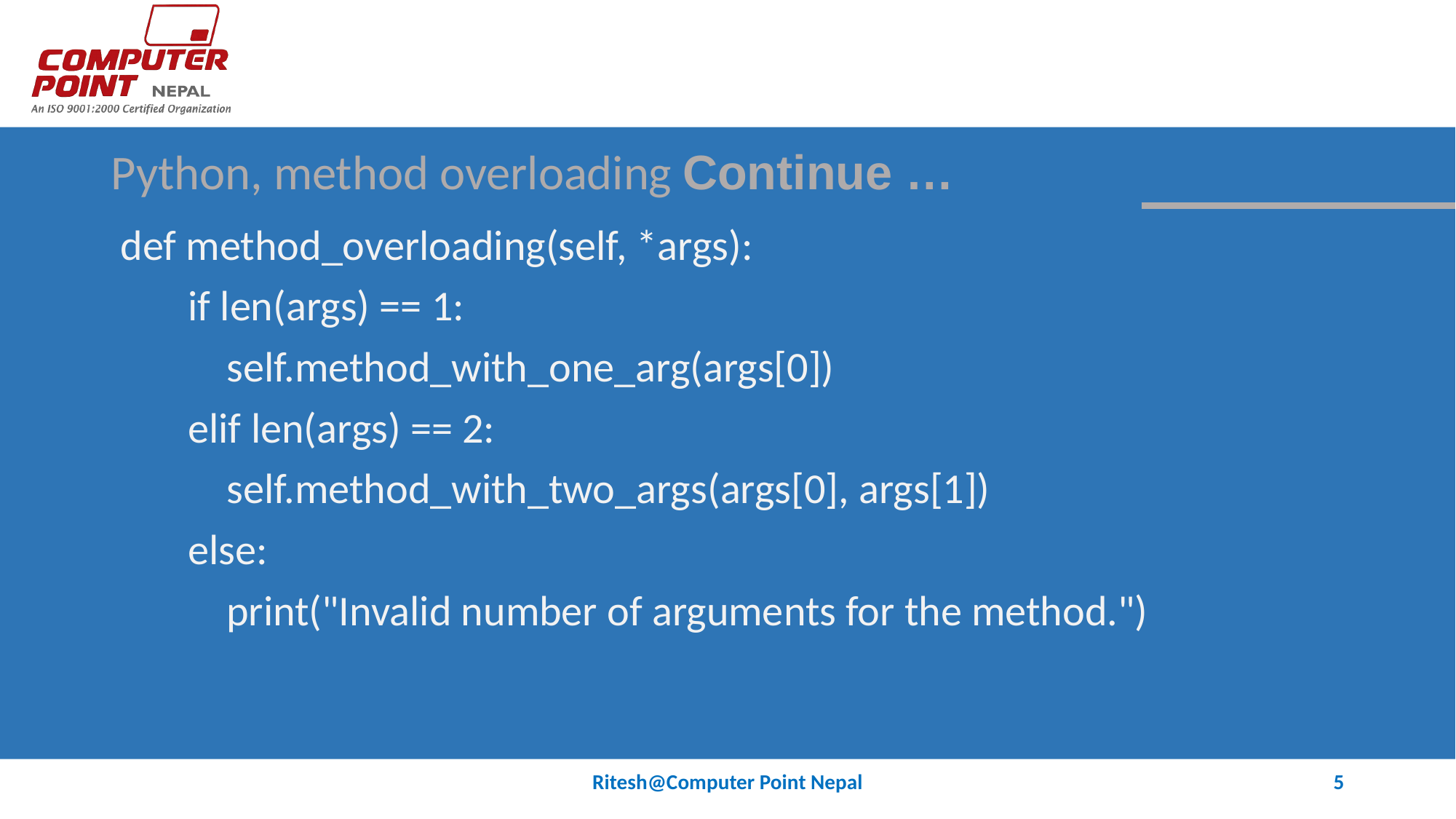

# Python, method overloading Continue …
 def method_overloading(self, *args):
        if len(args) == 1:
            self.method_with_one_arg(args[0])
        elif len(args) == 2:
            self.method_with_two_args(args[0], args[1])
        else:
            print("Invalid number of arguments for the method.")

Ritesh@Computer Point Nepal

5